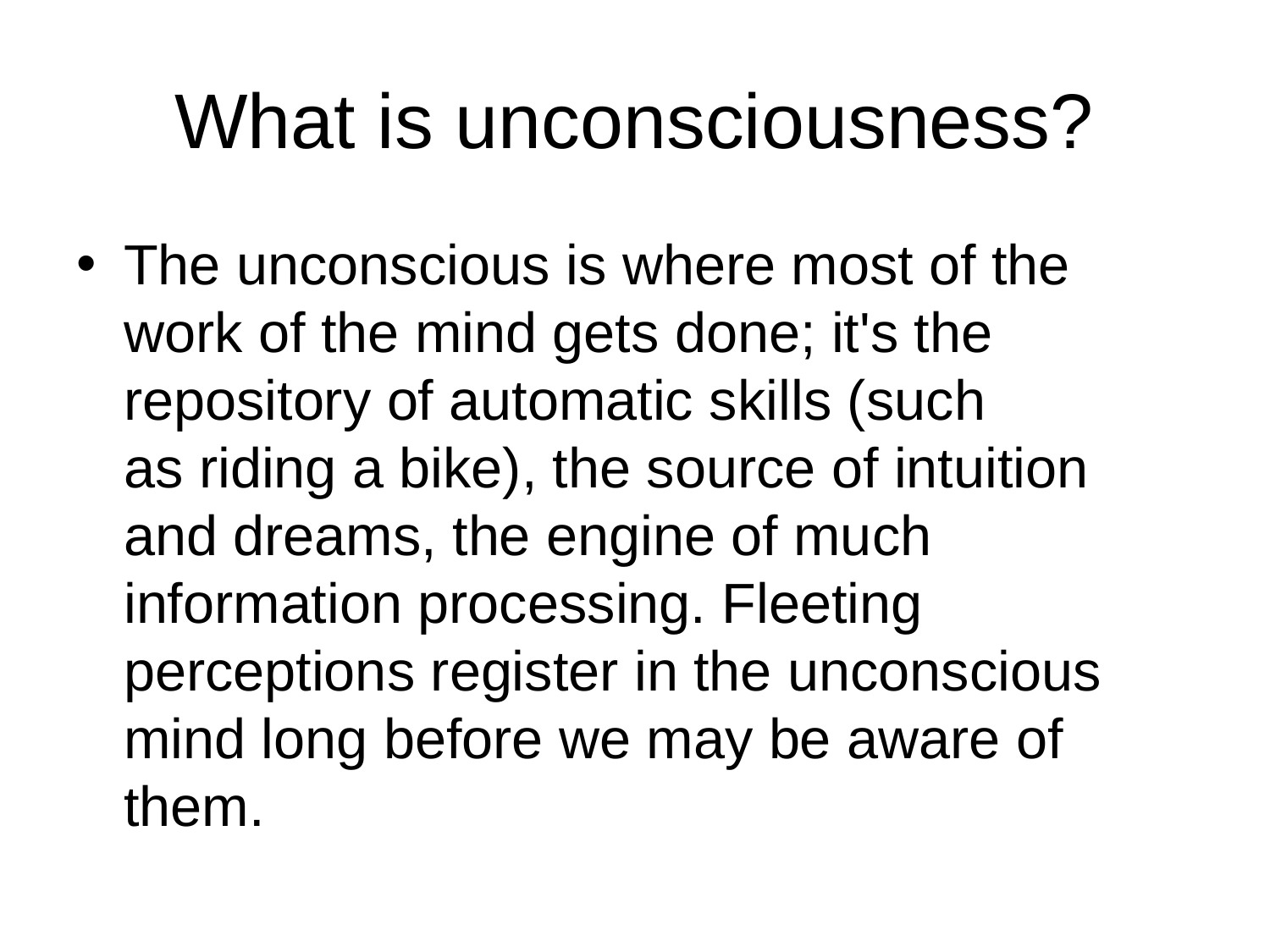

# What is unconsciousness?
The unconscious is where most of the work of the mind gets done; it's the repository of automatic skills (such as riding a bike), the source of intuition and dreams, the engine of much information processing. Fleeting perceptions register in the unconscious mind long before we may be aware of them.